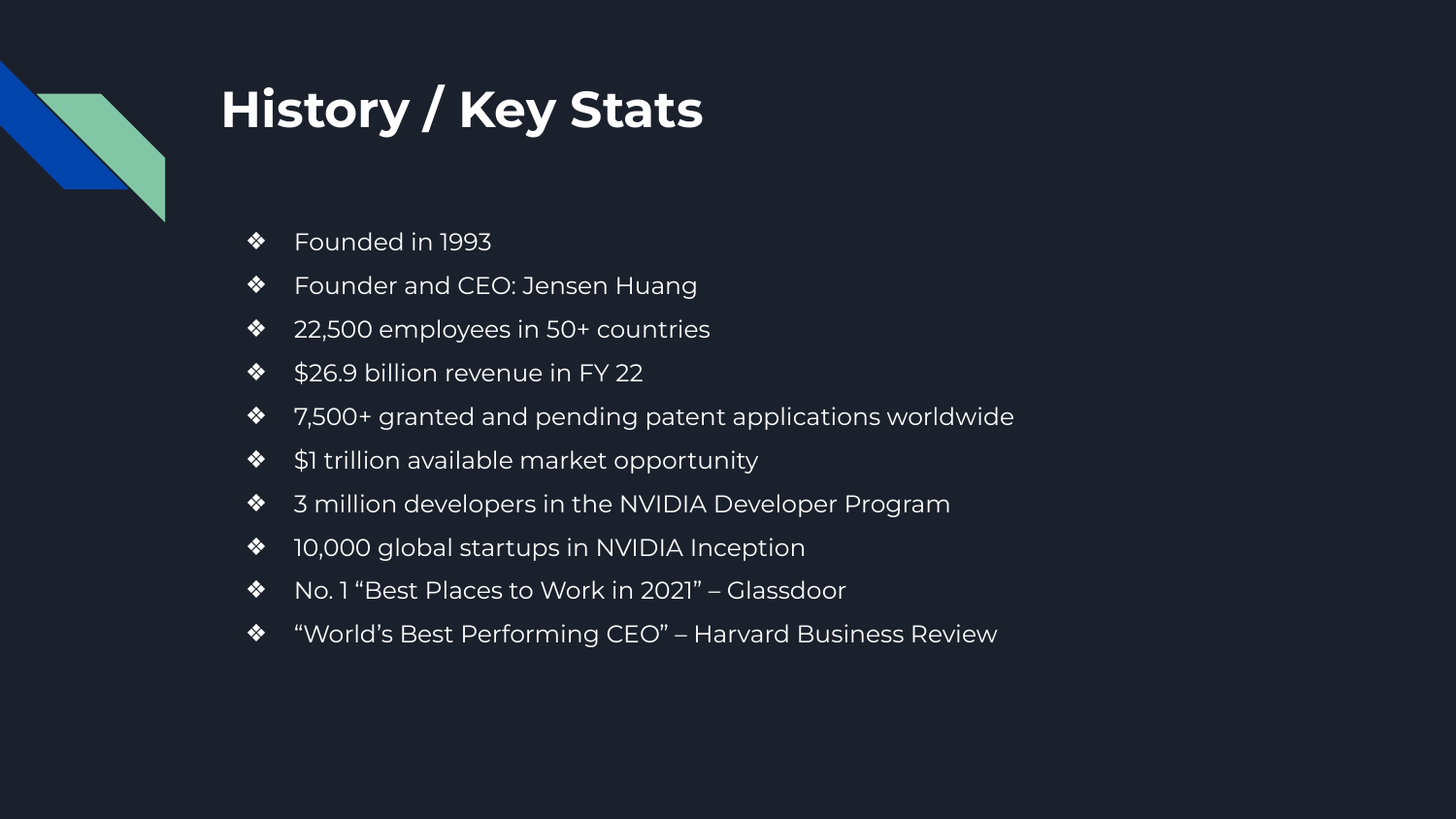

# History / Key Stats

Founded in 1993
Founder and CEO: Jensen Huang
22,500 employees in 50+ countries
$26.9 billion revenue in FY 22
7,500+ granted and pending patent applications worldwide
$1 trillion available market opportunity
3 million developers in the NVIDIA Developer Program
10,000 global startups in NVIDIA Inception
No. 1 “Best Places to Work in 2021” – Glassdoor
“World’s Best Performing CEO” – Harvard Business Review